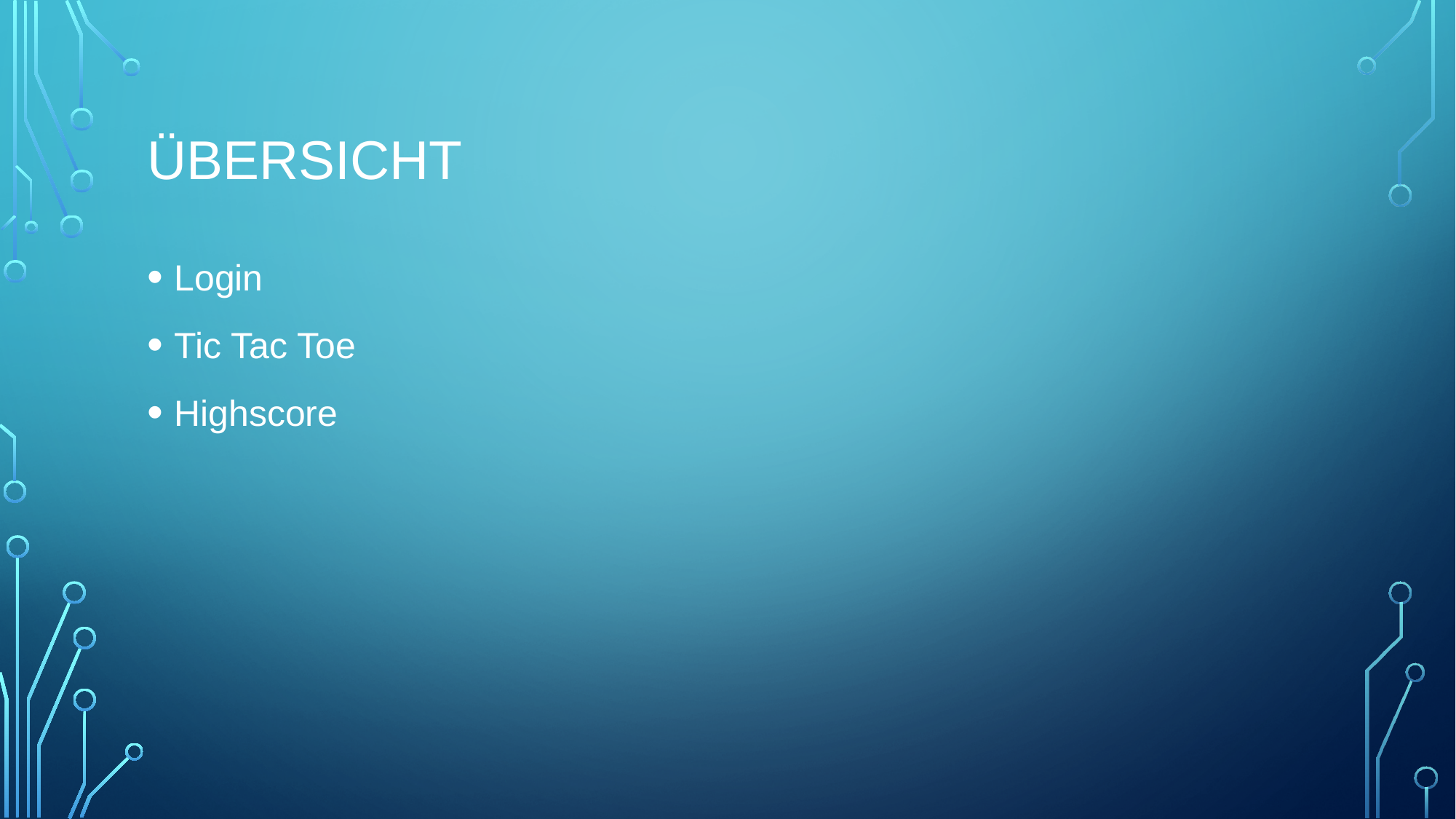

# Übersicht
Login
Tic Tac Toe
Highscore